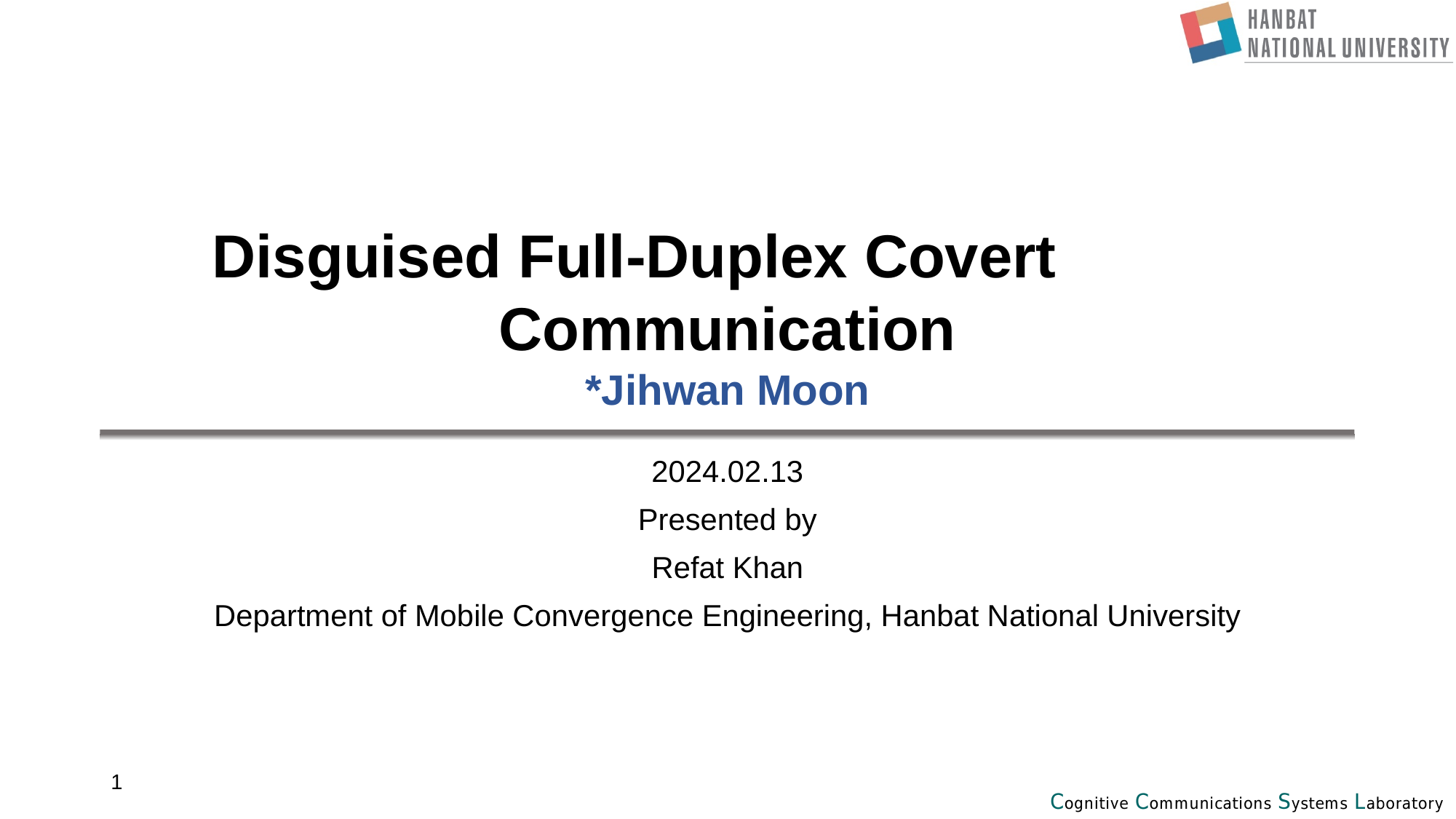

# Disguised Full-Duplex Covert            Communication *Jihwan Moon
2024.02.13
Presented by
Refat Khan
Department of Mobile Convergence Engineering, Hanbat National University

1